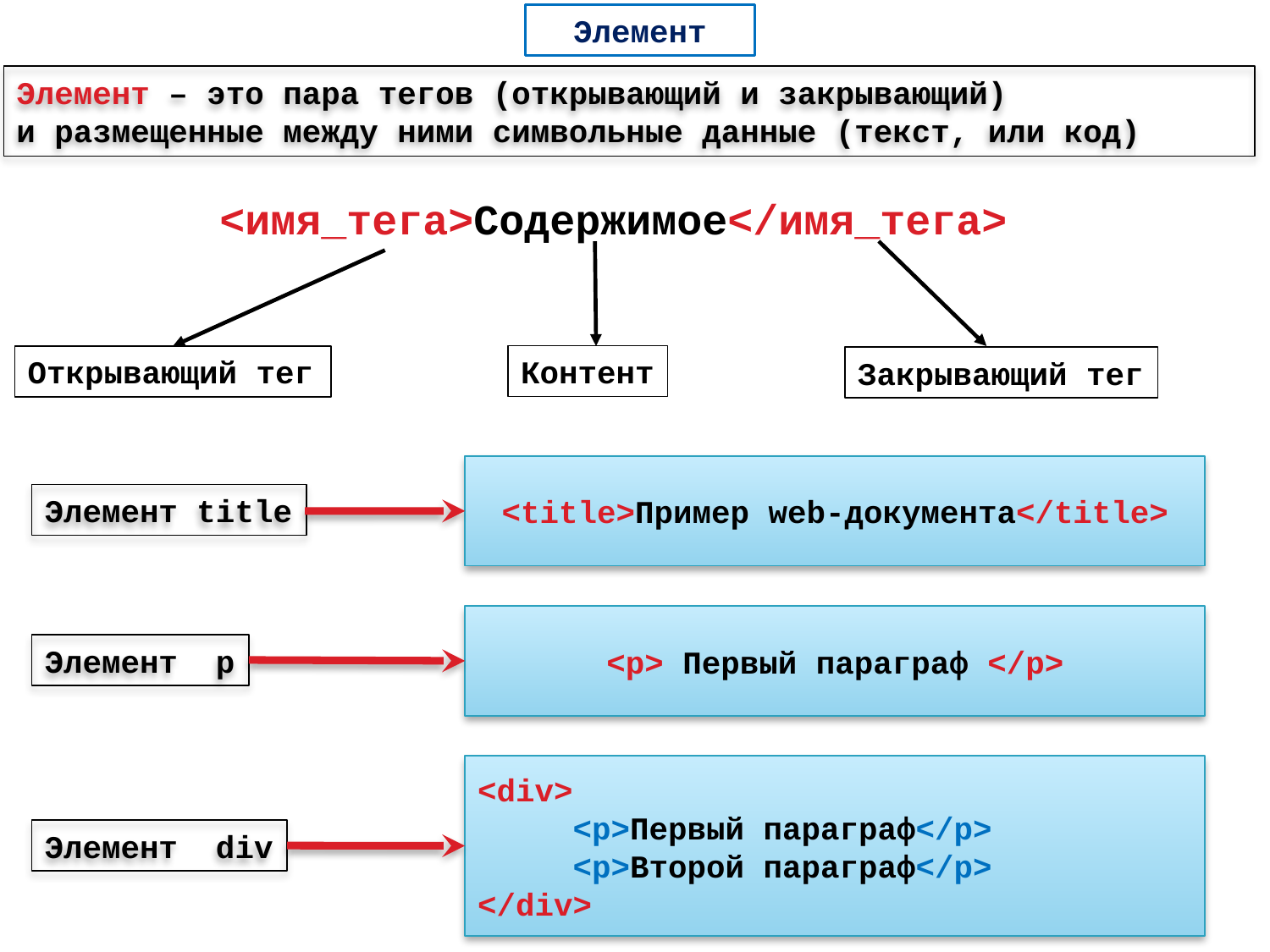

Элемент
Элемент – это пара тегов (открывающий и закрывающий)
и размещенные между ними символьные данные (текст, или код)

<имя_тега>Содержимое</имя_тега>
Контент
Открывающий тег
Закрывающий тег
<title>Пример web-документа</title>
Элемент title
<p> Первый параграф </p>
Элемент  p
<div>
     <p>Первый параграф</p>
     <p>Второй параграф</p>
</div>
Элемент  div